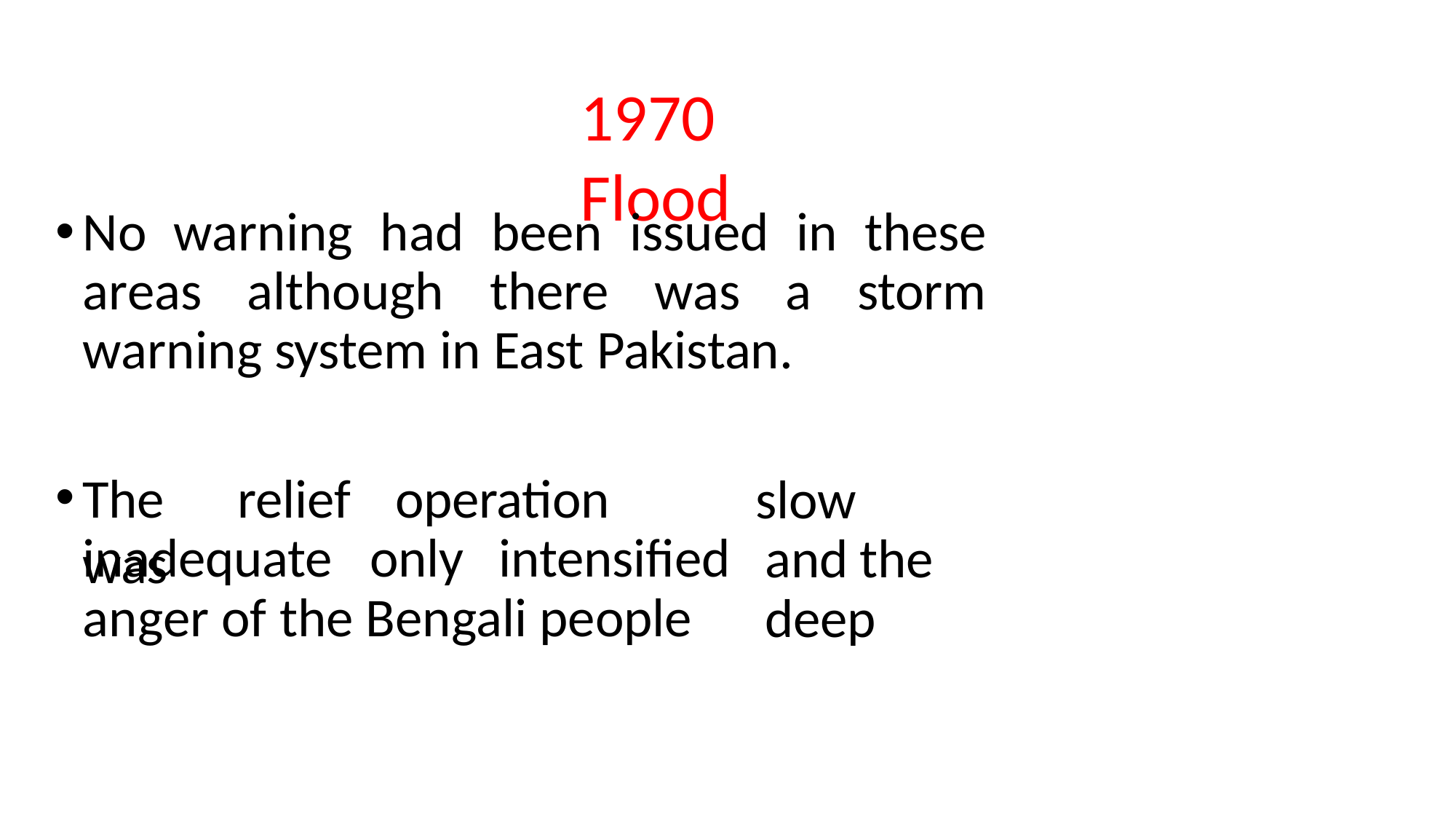

# 1970 Flood
No  warning  had  been  issued  in  these areas  although  there  was  a  storm warning system in East Pakistan.
The	relief	operation	was
slow		and the	deep
inadequate	only	intensified
anger of the Bengali people